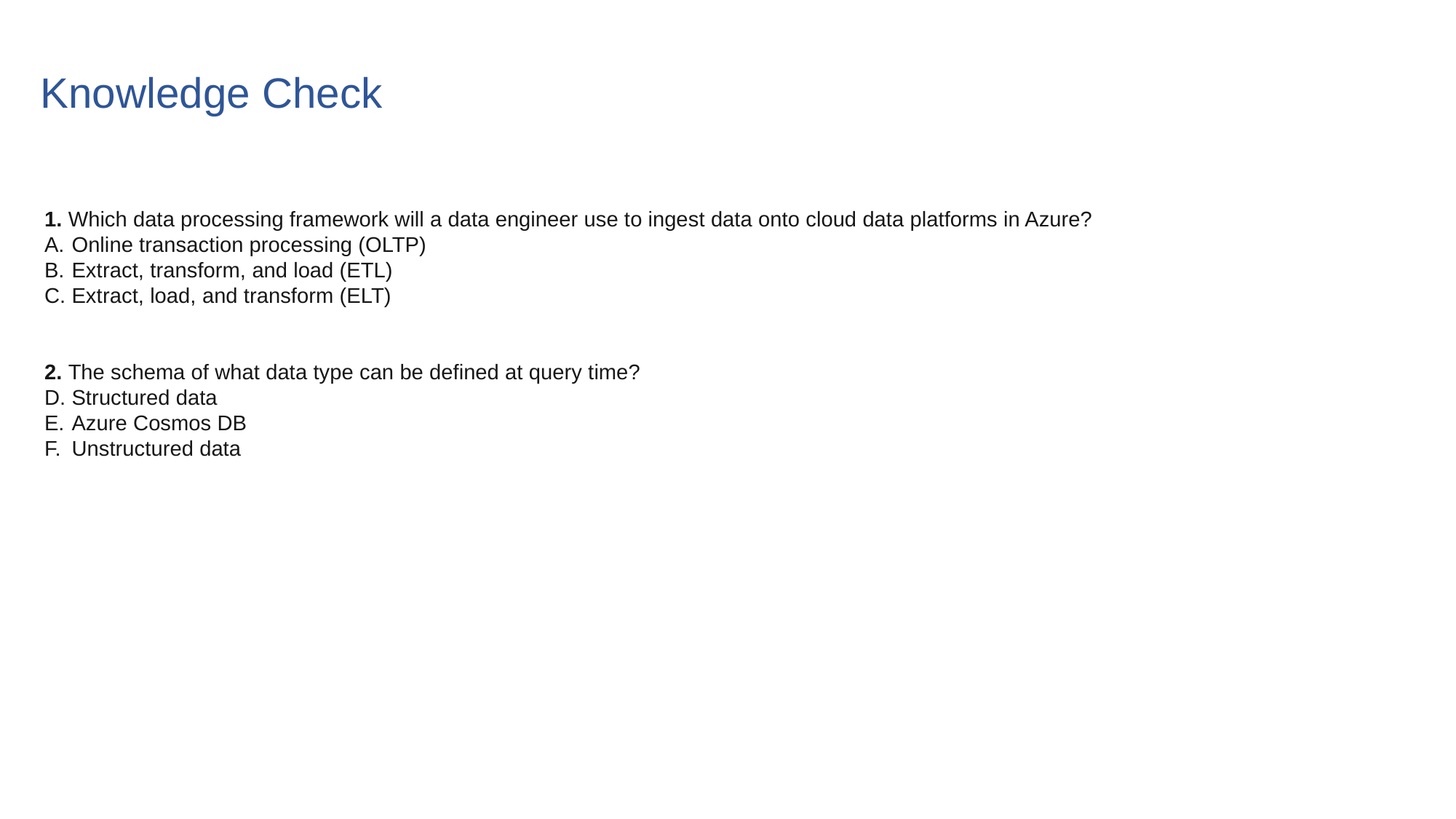

Knowledge Check
1. Which data processing framework will a data engineer use to ingest data onto cloud data platforms in Azure?
Online transaction processing (OLTP)
Extract, transform, and load (ETL)
Extract, load, and transform (ELT)

2. The schema of what data type can be defined at query time?
Structured data
Azure Cosmos DB
Unstructured data